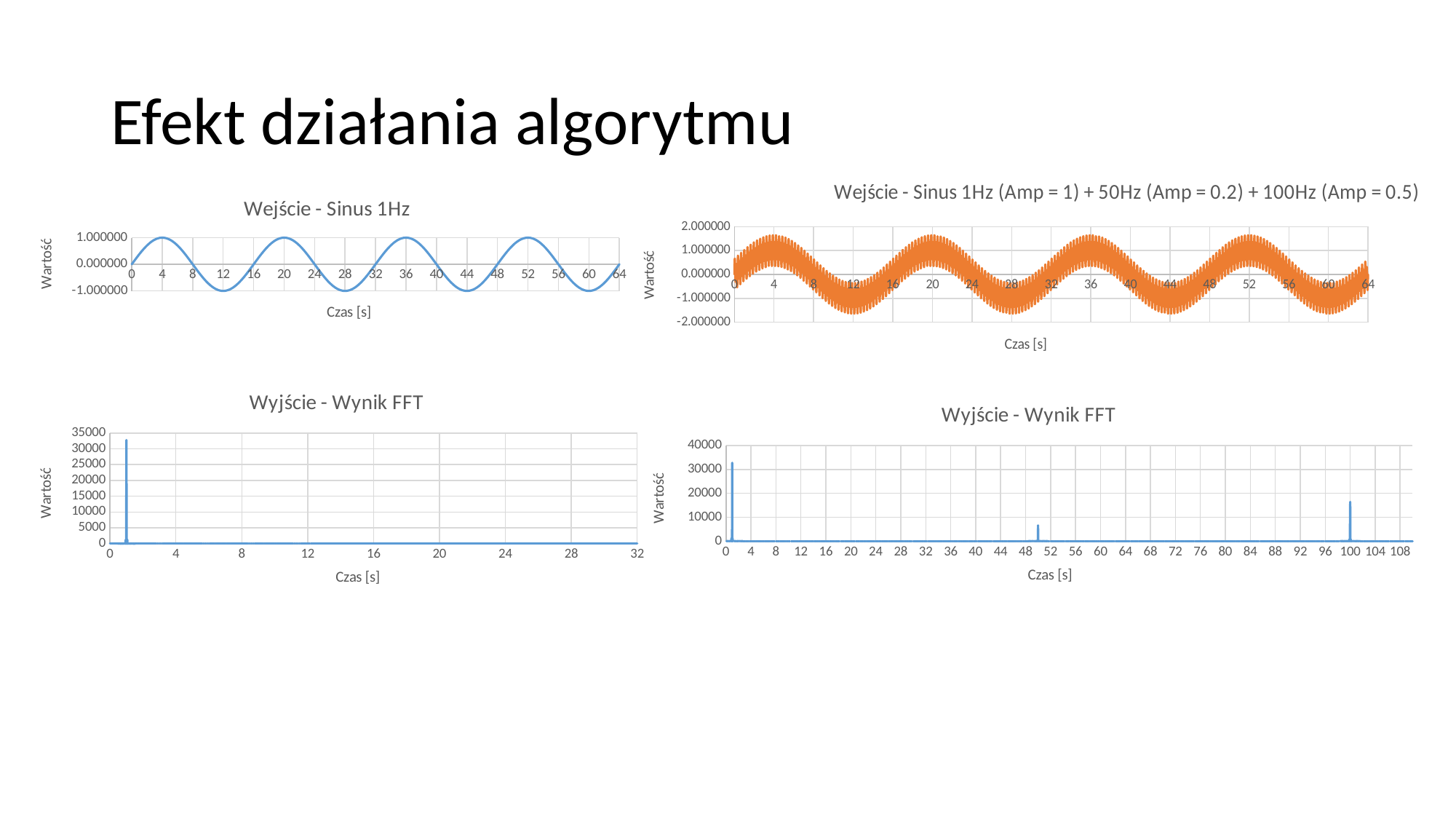

# Efekt działania algorytmu

### Chart: Wejście - Sinus 1Hz (Amp = 1) + 50Hz (Amp = 0.2) + 100Hz (Amp = 0.5)

| Category |  |
|---|---|

### Chart: Wejście - Sinus 1Hz

| Category |  |
|---|---|

### Chart: Wyjście - Wynik FFT

| Category |  |
|---|---|

### Chart: Wyjście - Wynik FFT

| Category |  |
|---|---|